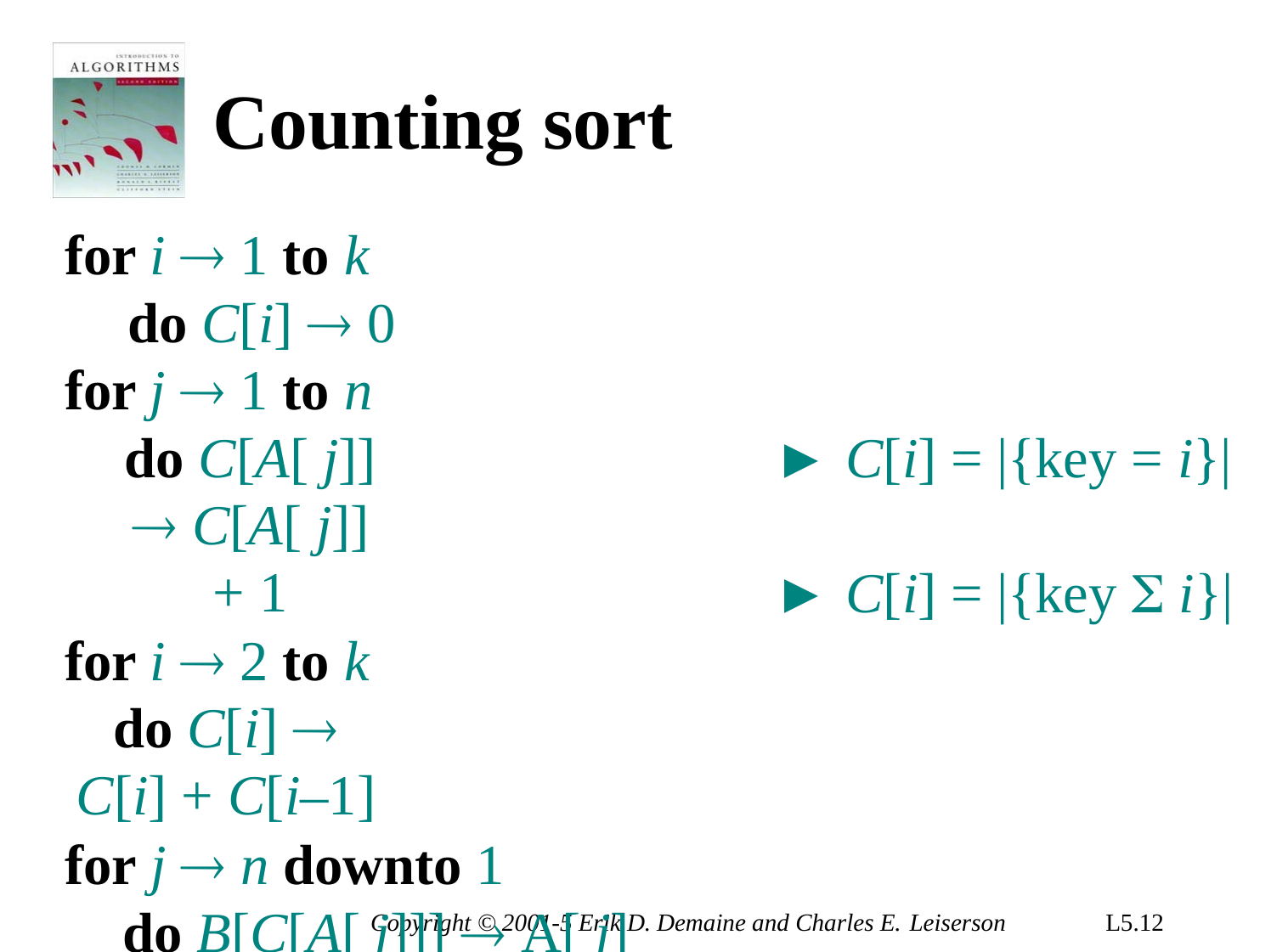

# Counting sort
for i → 1 to k
do C[i] → 0
for j → 1 to n
do C[A[ j]] → C[A[ j]] + 1
for i → 2 to k
do C[i] → C[i] + C[i–1]
for j → n downto 1
do B[C[A[ j]]] → A[ j]
C[A[ j]] → C[A[ j]] – 1
► C[i] = |{key = i}|
► C[i] = |{key Σ i}|
Copyright © 2001-5 Erik D. Demaine and Charles E. Leiserson
L5.12